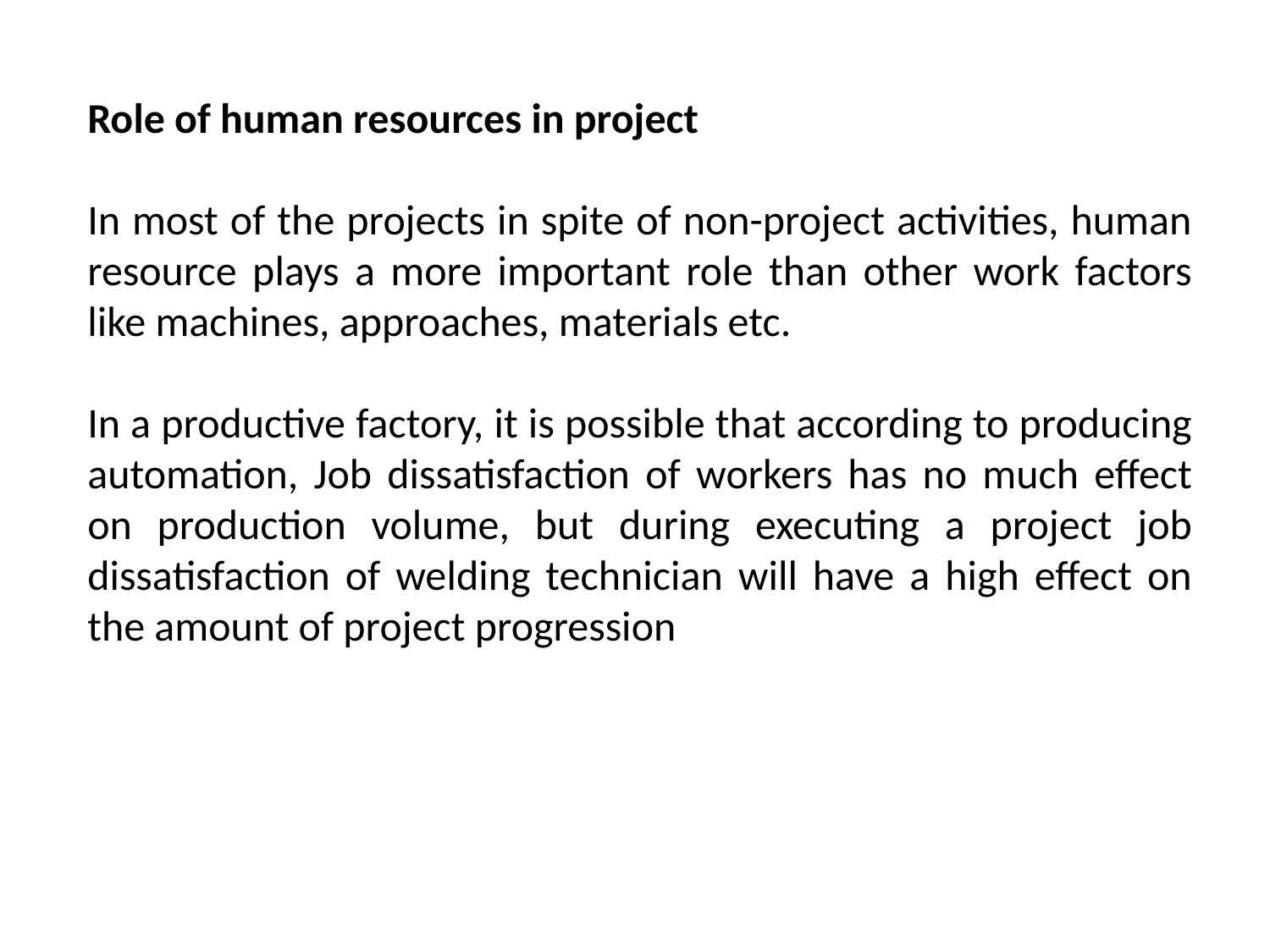

Role of human resources in project

In most of the projects in spite of non-project activities, human resource plays a more important role than other work factors like machines, approaches, materials etc.

In a productive factory, it is possible that according to producing automation, Job dissatisfaction of workers has no much effect on production volume, but during executing a project job dissatisfaction of welding technician will have a high effect on the amount of project progression